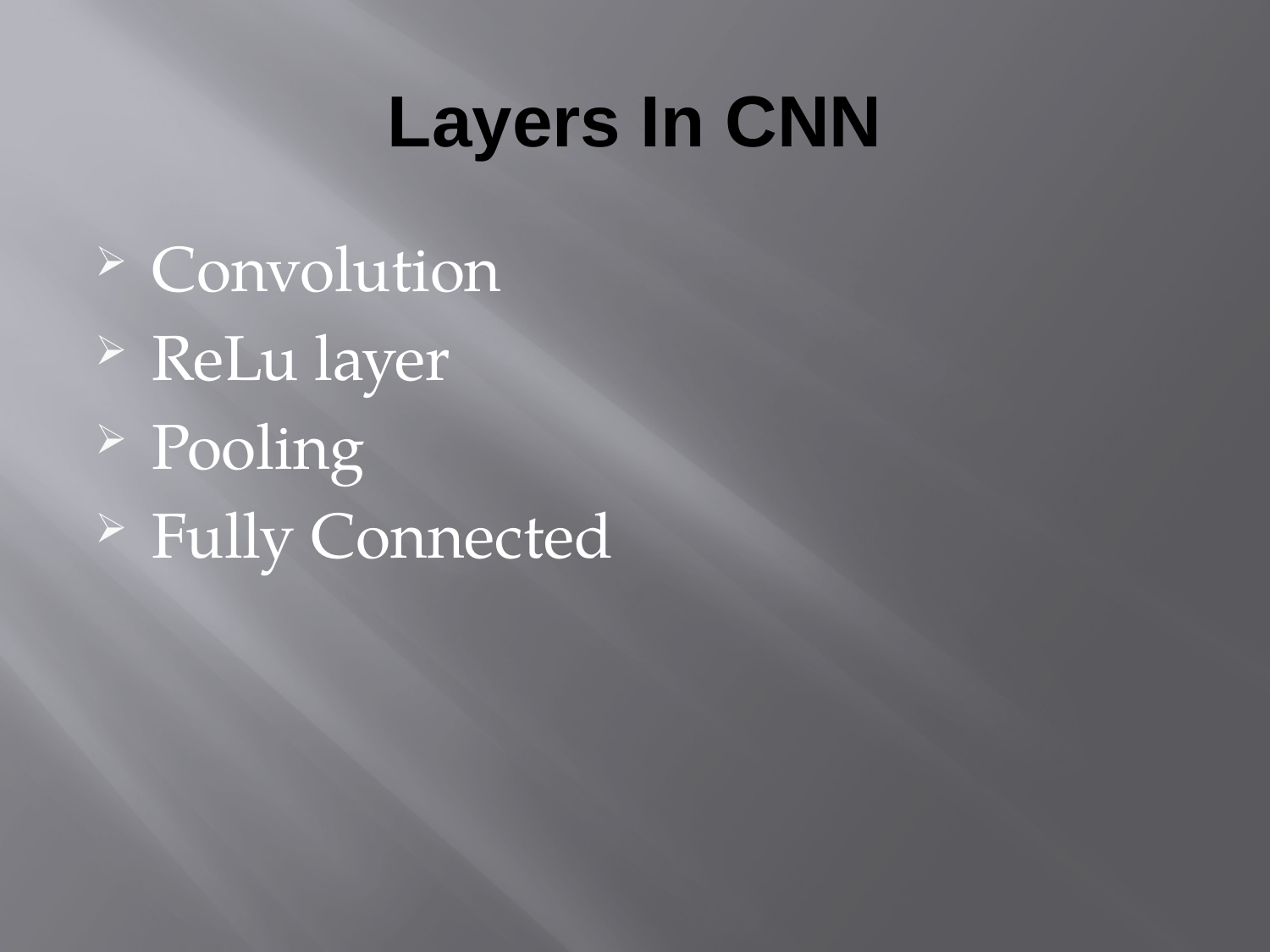

# Layers In CNN
Convolution
ReLu layer
Pooling
Fully Connected